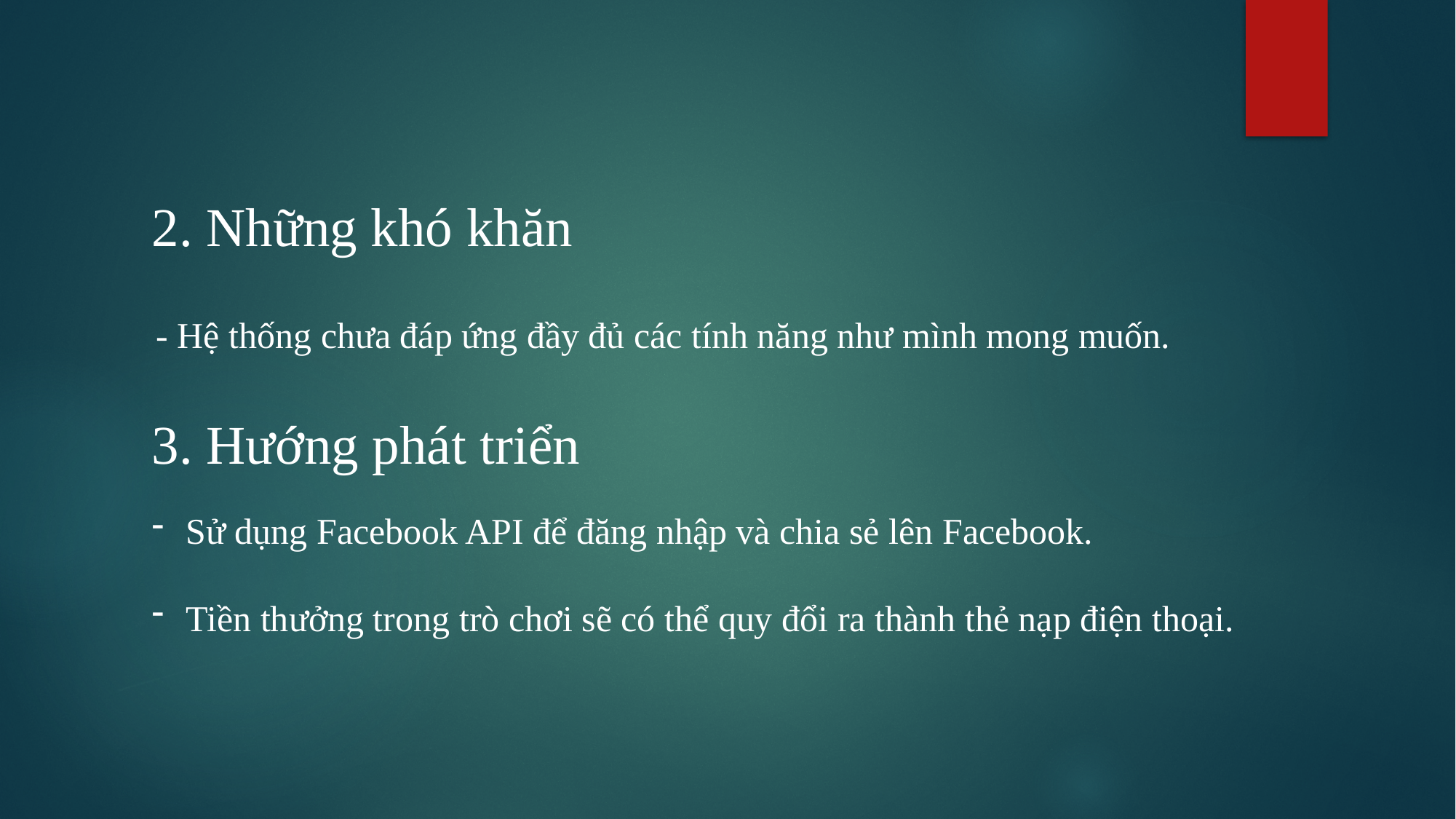

2. Những khó khăn
- Hệ thống chưa đáp ứng đầy đủ các tính năng như mình mong muốn.
3. Hướng phát triển
Sử dụng Facebook API để đăng nhập và chia sẻ lên Facebook.

Tiền thưởng trong trò chơi sẽ có thể quy đổi ra thành thẻ nạp điện thoại.